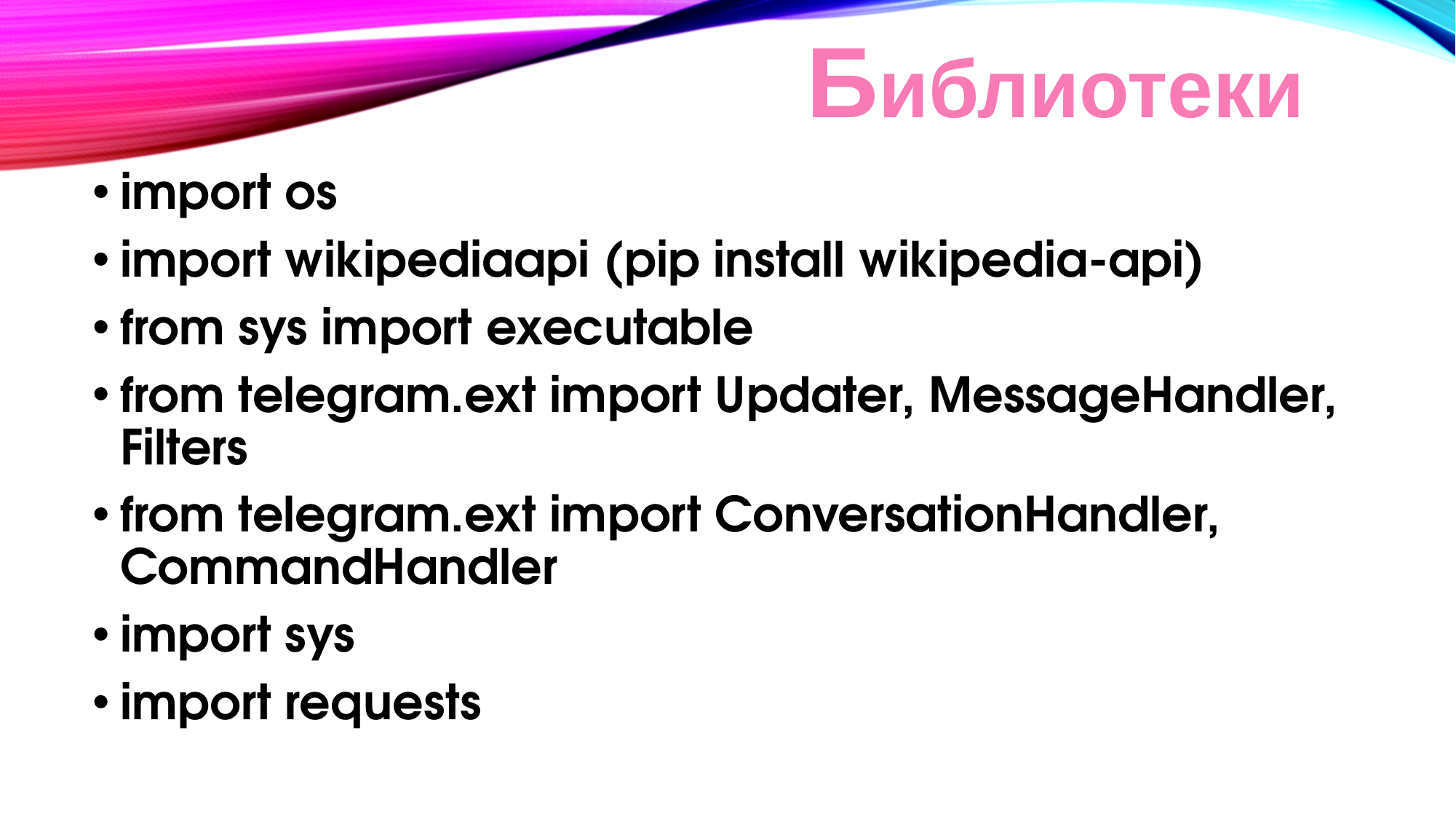

# Библиотеки
import os
import wikipediaapi (pip install wikipedia-api)
from sys import executable
from telegram.ext import Updater, MessageHandler, Filters
from telegram.ext import ConversationHandler, CommandHandler
import sys
import requests